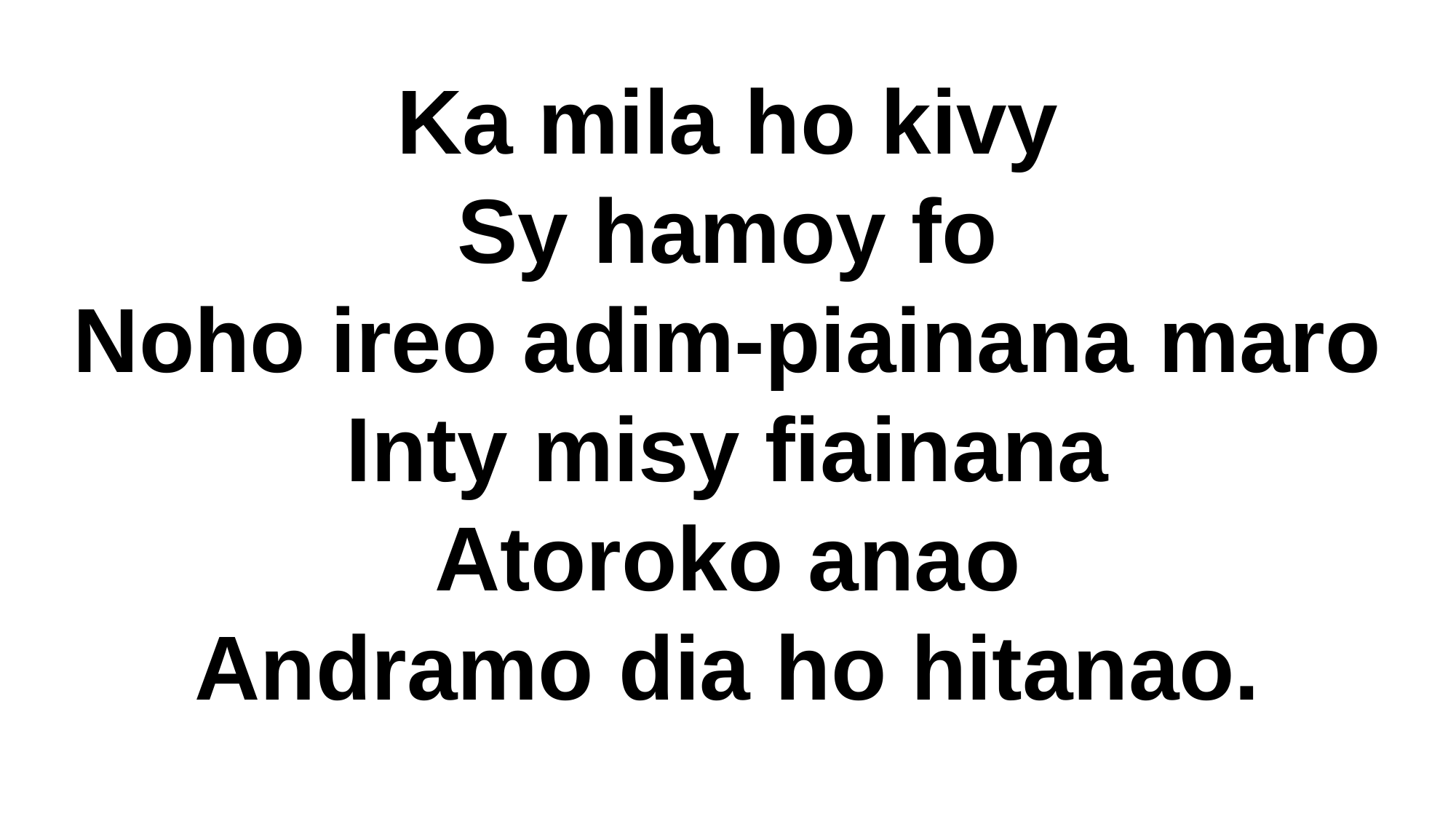

Ka mila ho kivy
Sy hamoy fo
Noho ireo adim-piainana maro
Inty misy fiainana
Atoroko anao
Andramo dia ho hitanao.